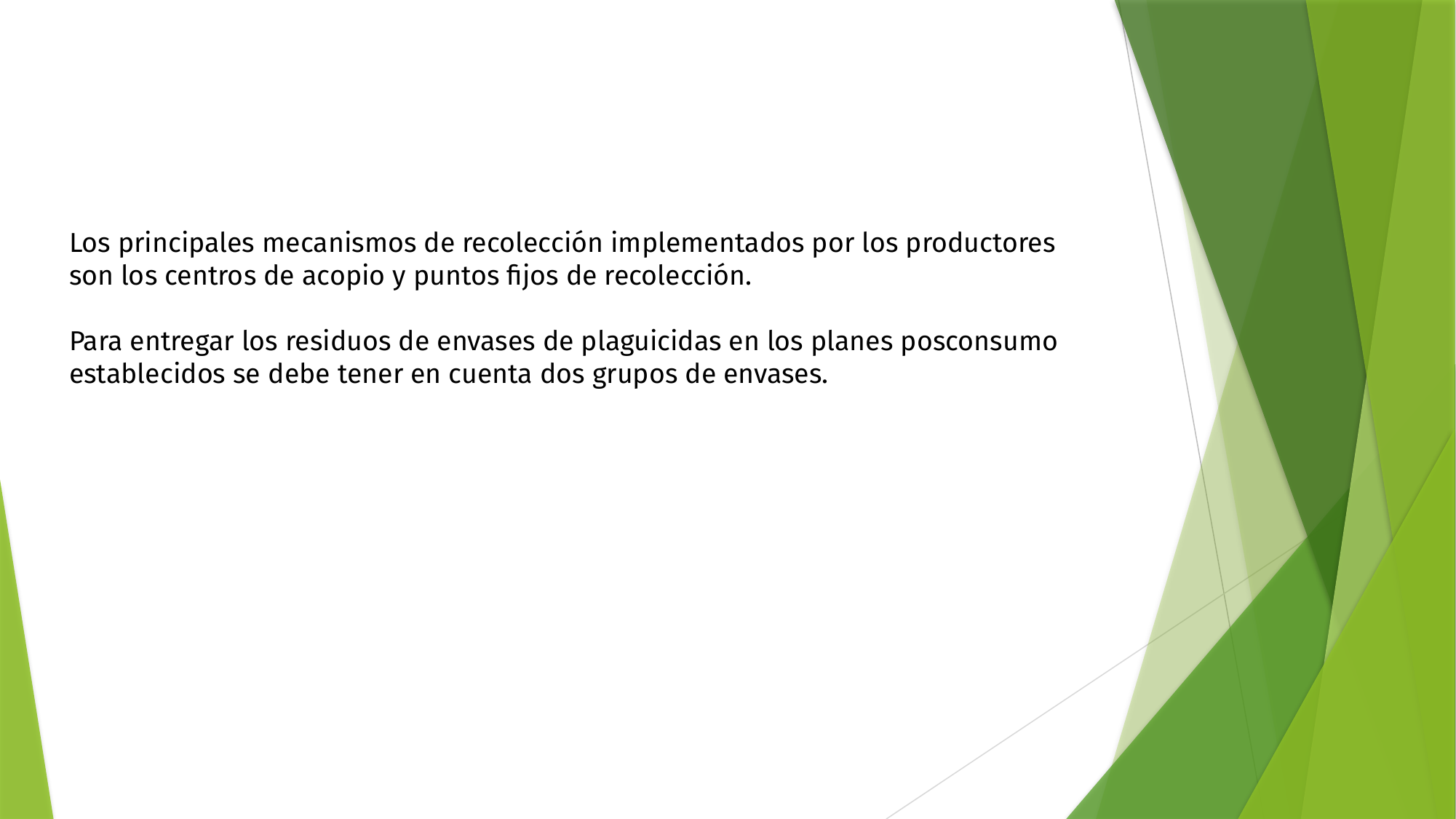

Los principales mecanismos de recolección implementados por los productores son los centros de acopio y puntos fijos de recolección.

Para entregar los residuos de envases de plaguicidas en los planes posconsumo establecidos se debe tener en cuenta dos grupos de envases.